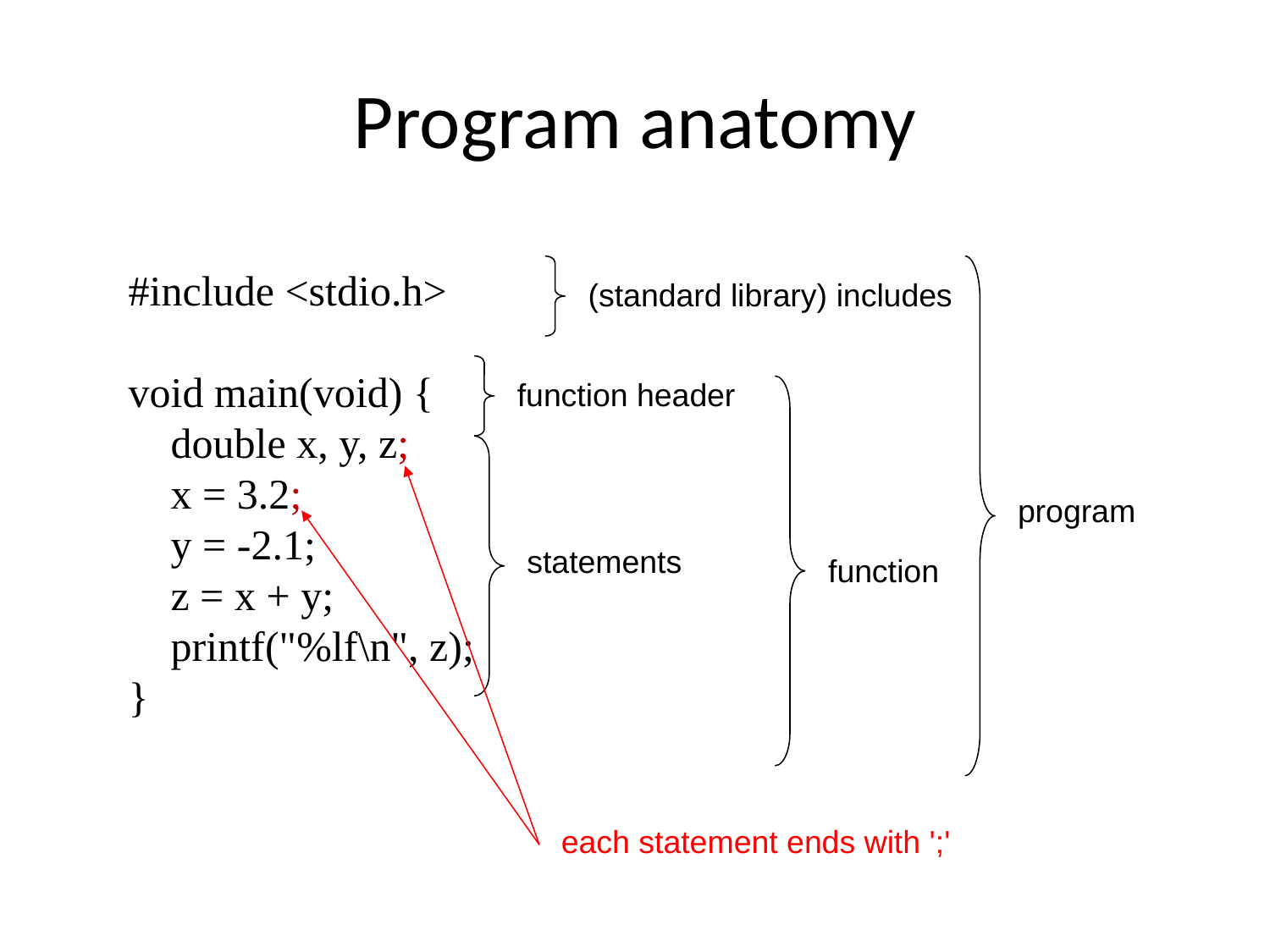

# Program anatomy

(standard library) includes

program
#include <stdio.h>

void main(void) {
    double x, y, z;
    x = 3.2;
    y = -2.1;
    z = x + y;
    printf("%lf\n", z);
}

function header

function

statements

each statement ends with ';'